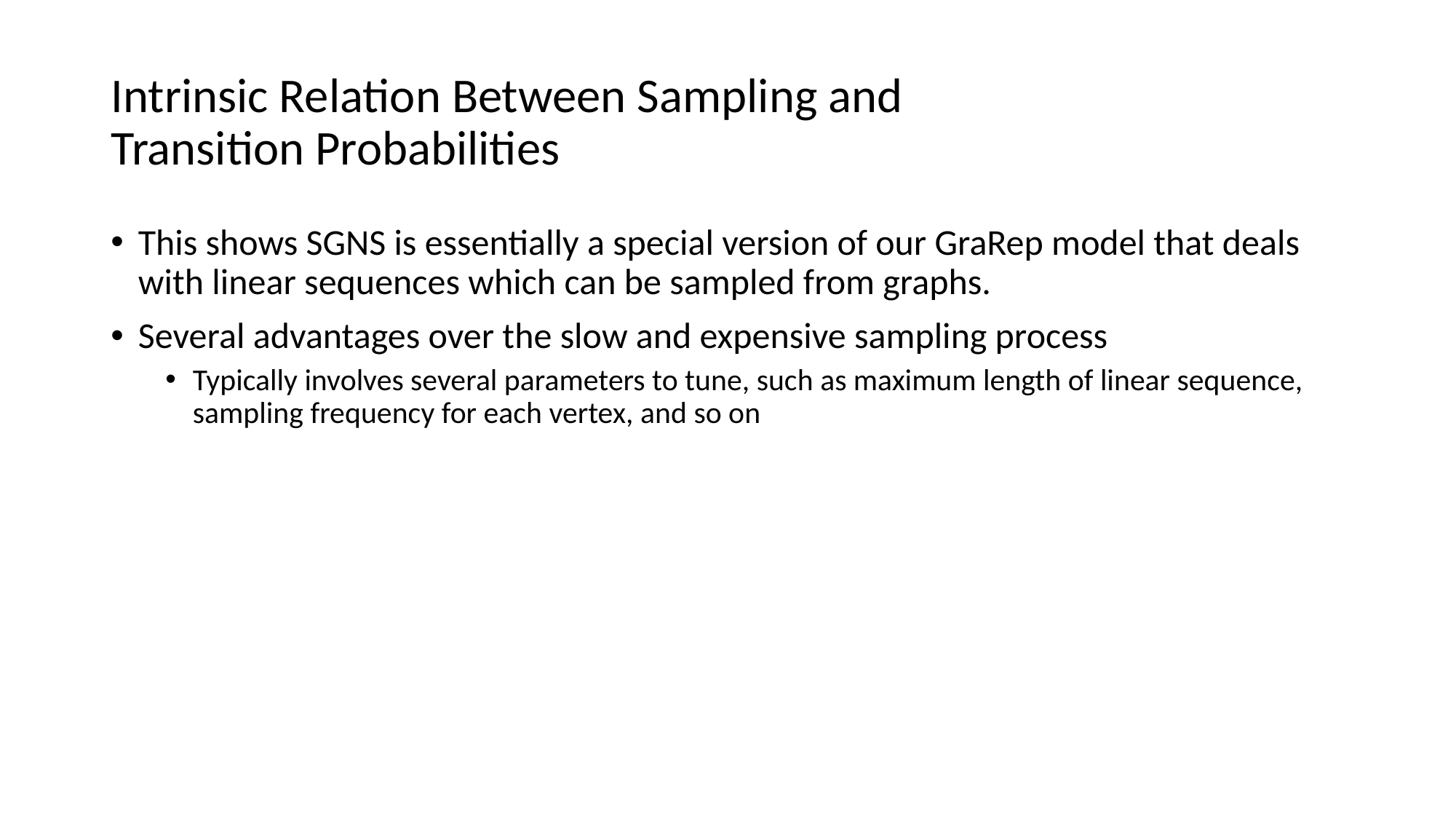

# Intrinsic Relation Between Sampling and Transition Probabilities
This shows SGNS is essentially a special version of our GraRep model that deals with linear sequences which can be sampled from graphs.
Several advantages over the slow and expensive sampling process
Typically involves several parameters to tune, such as maximum length of linear sequence, sampling frequency for each vertex, and so on